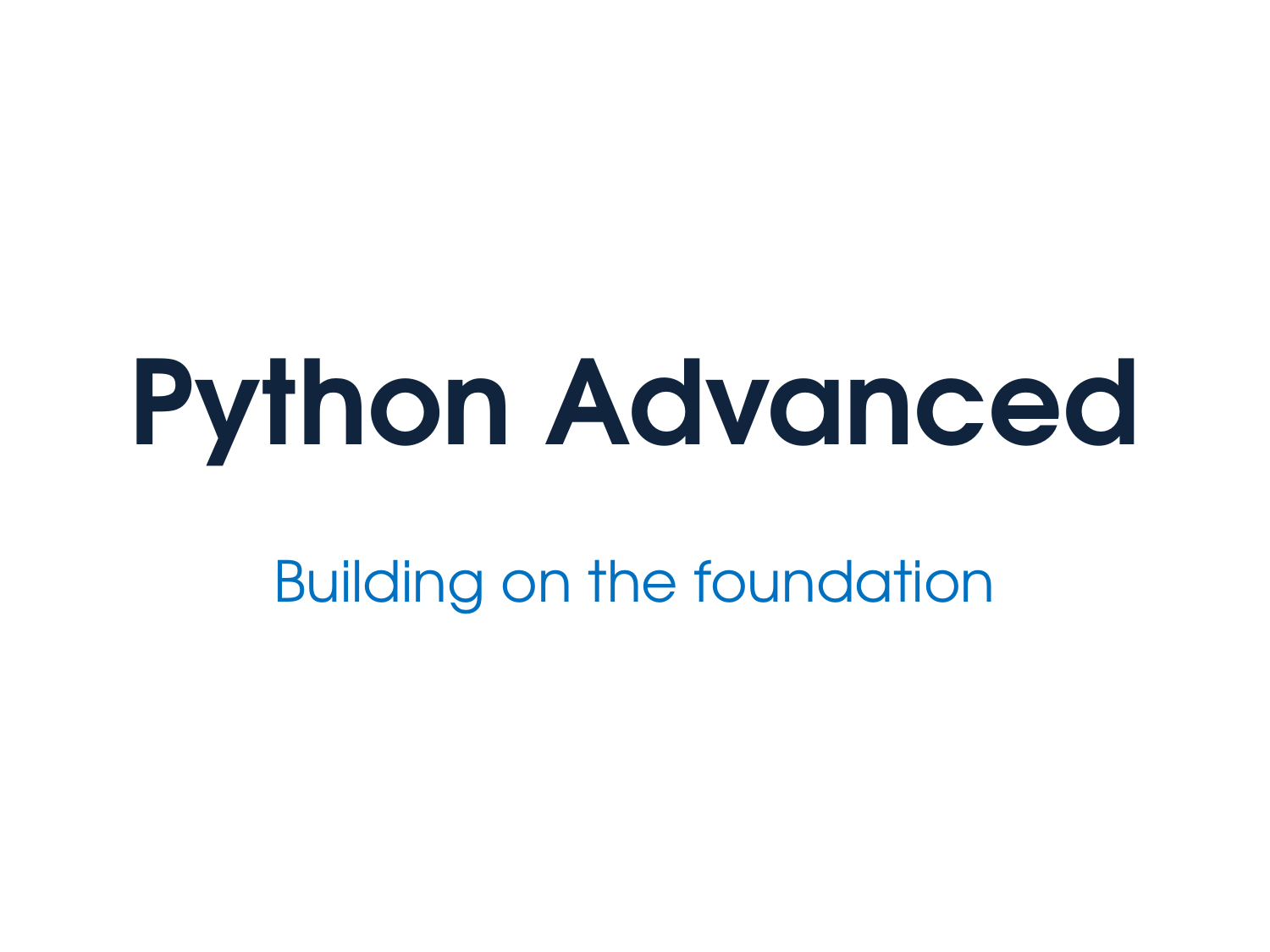

# Python Advanced
Building on the foundation